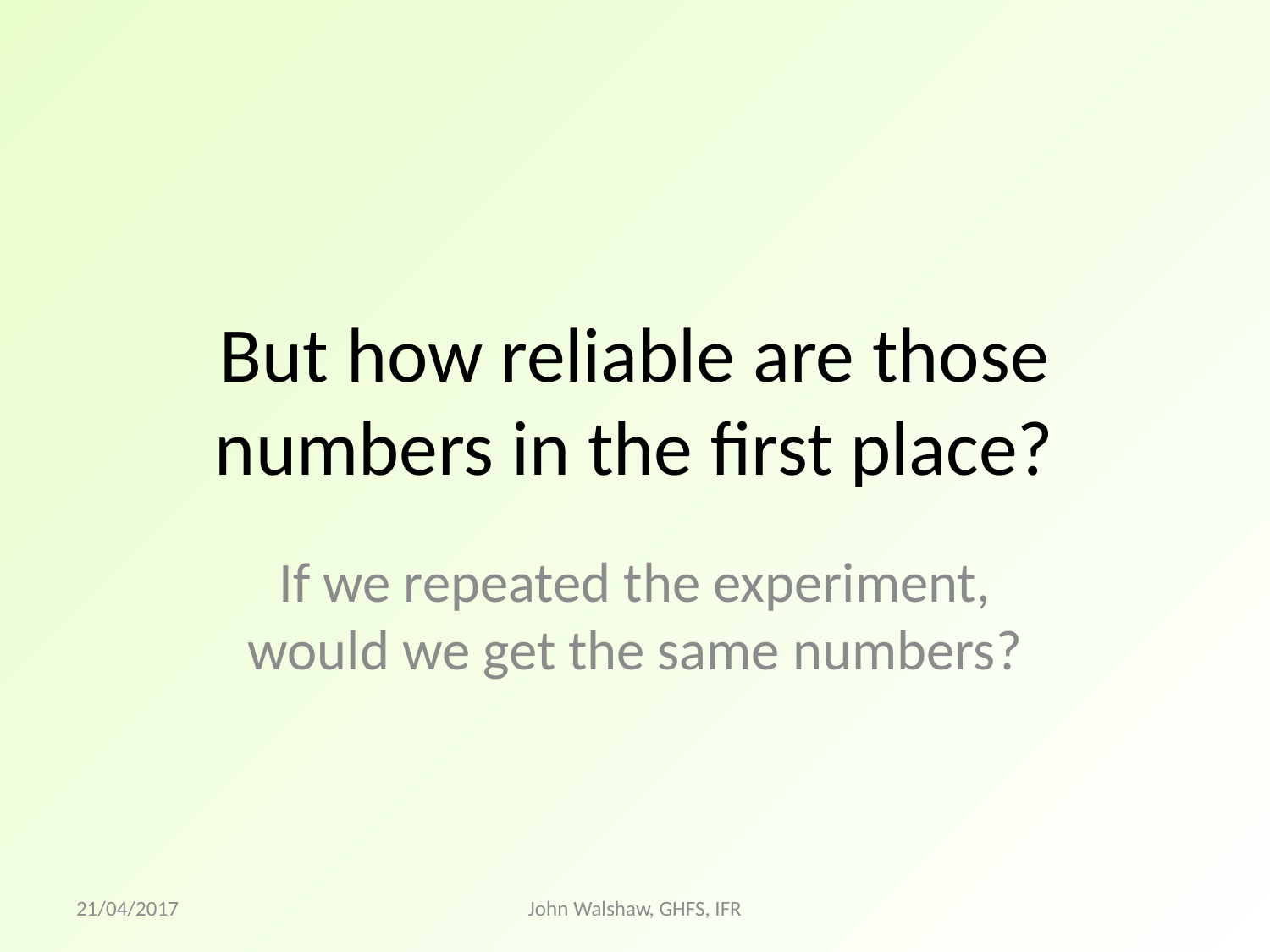

# But how reliable are those numbers in the first place?
If we repeated the experiment, would we get the same numbers?
21/04/2017
John Walshaw, GHFS, IFR